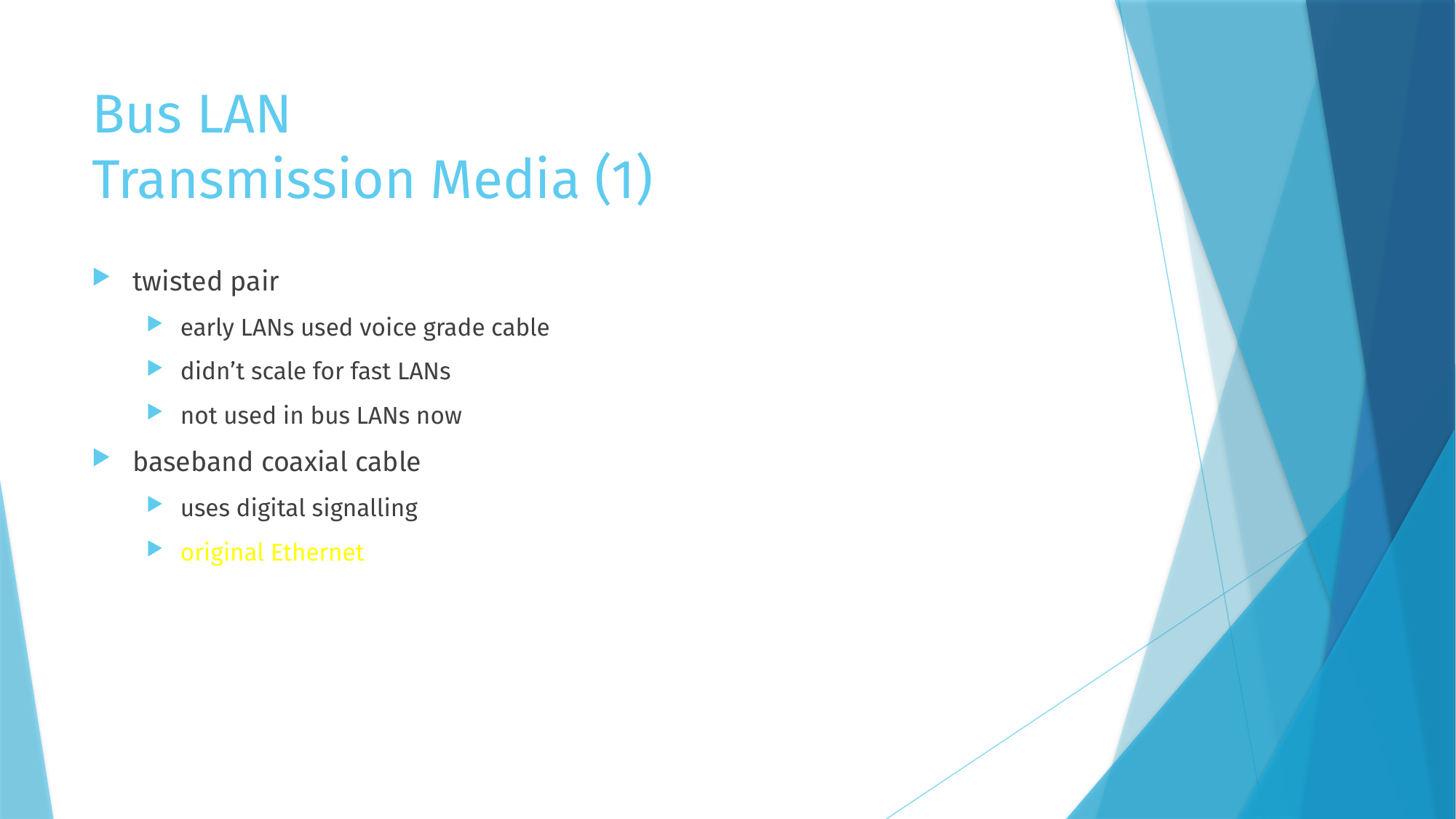

# Bus LAN Transmission Media (1)
twisted pair
early LANs used voice grade cable
didn’t scale for fast LANs
not used in bus LANs now
baseband coaxial cable
uses digital signalling
original Ethernet